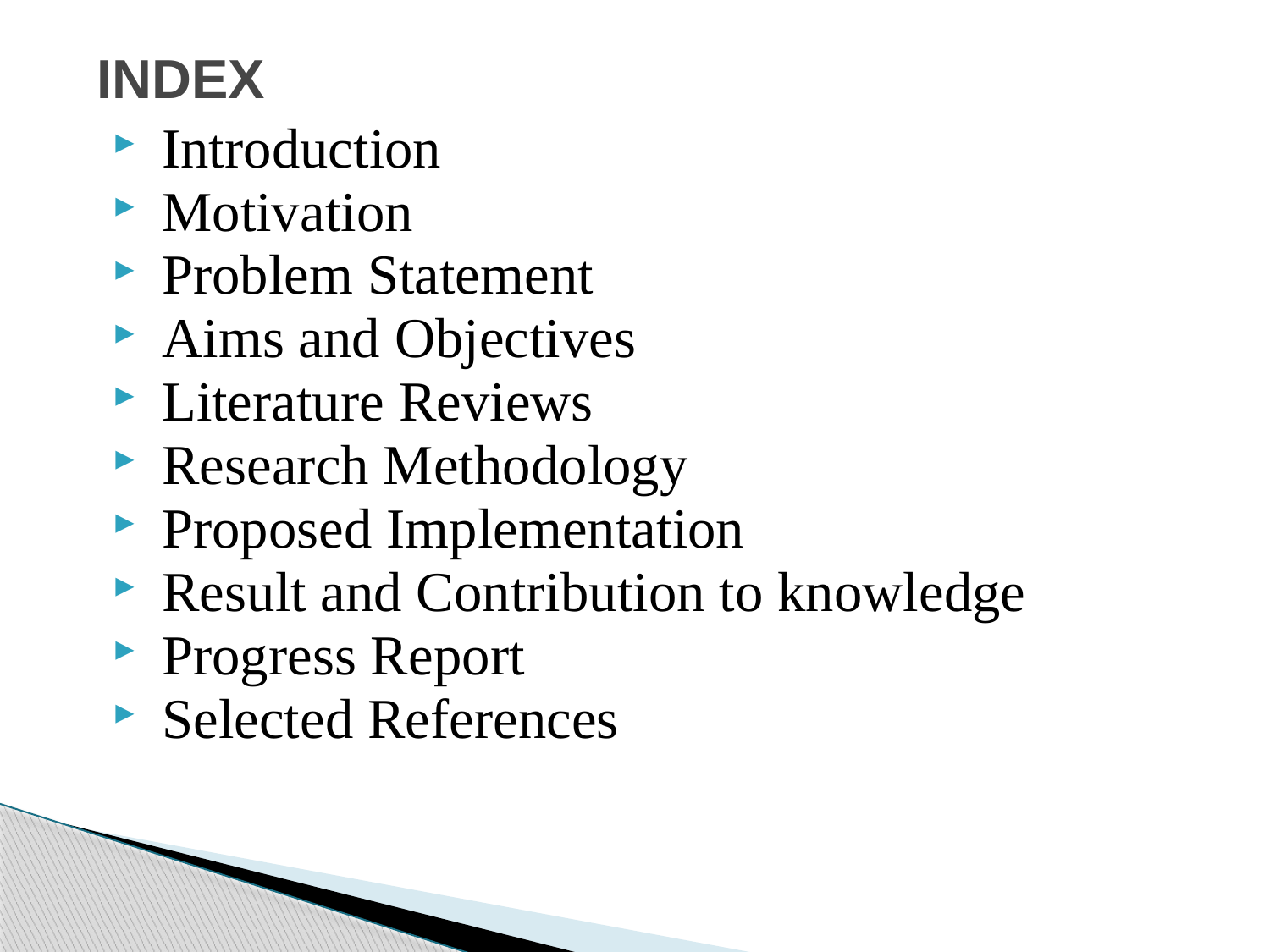

INDEX
 Introduction
 Motivation
 Problem Statement
 Aims and Objectives
 Literature Reviews
 Research Methodology
 Proposed Implementation
 Result and Contribution to knowledge
 Progress Report
 Selected References